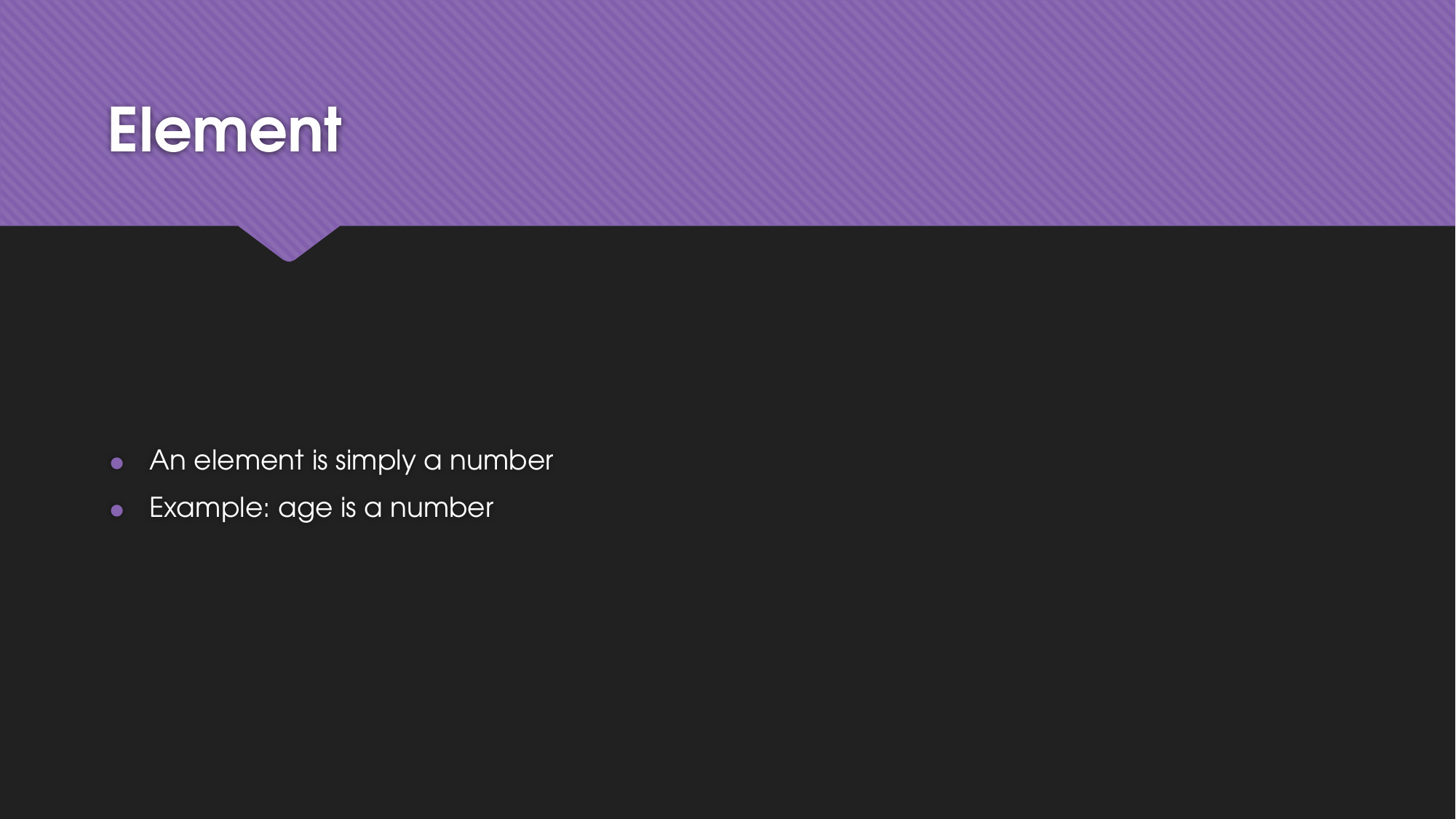

# Element
An element is simply a number
Example: age is a number